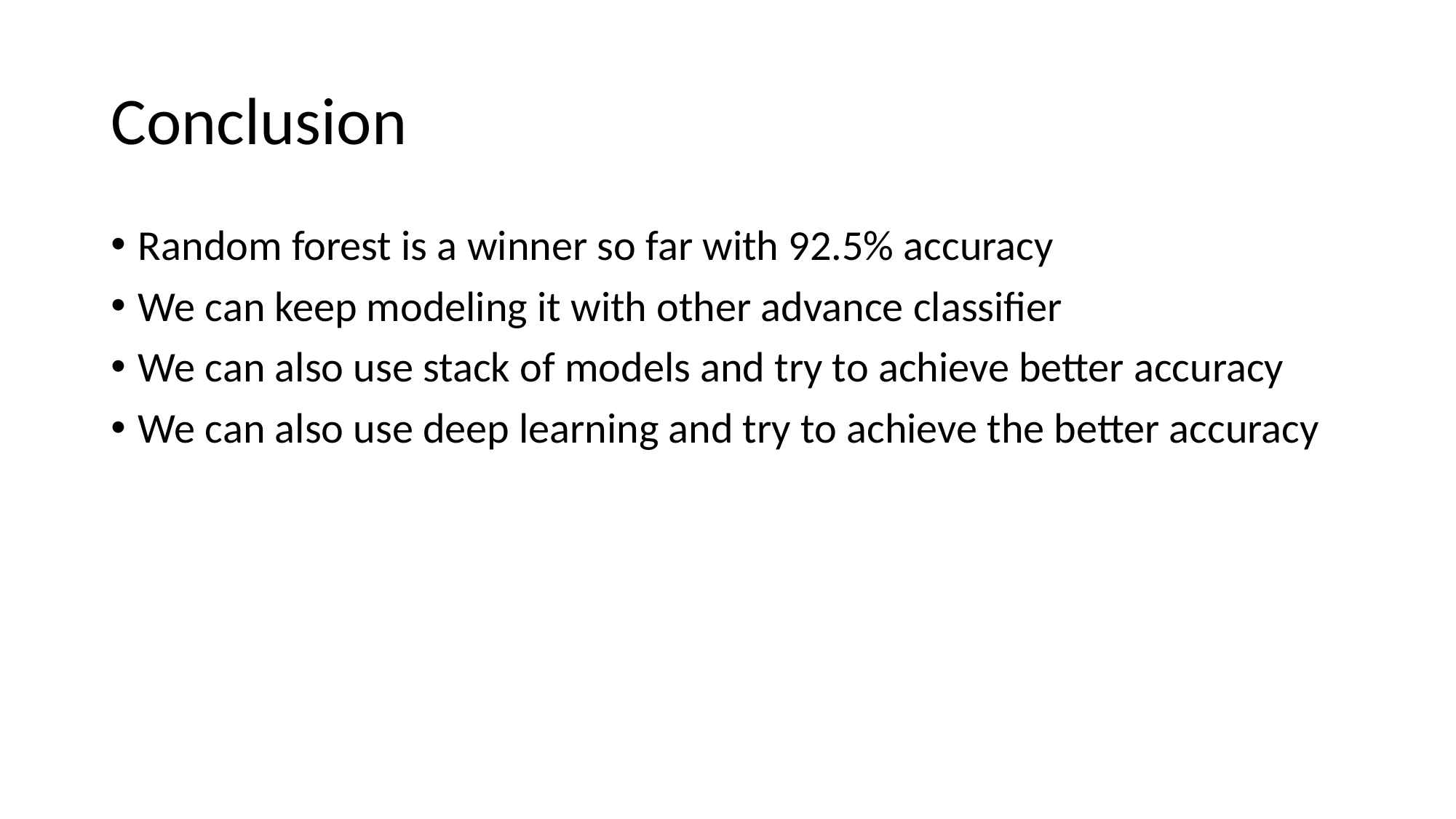

# Conclusion
Random forest is a winner so far with 92.5% accuracy
We can keep modeling it with other advance classifier
We can also use stack of models and try to achieve better accuracy
We can also use deep learning and try to achieve the better accuracy